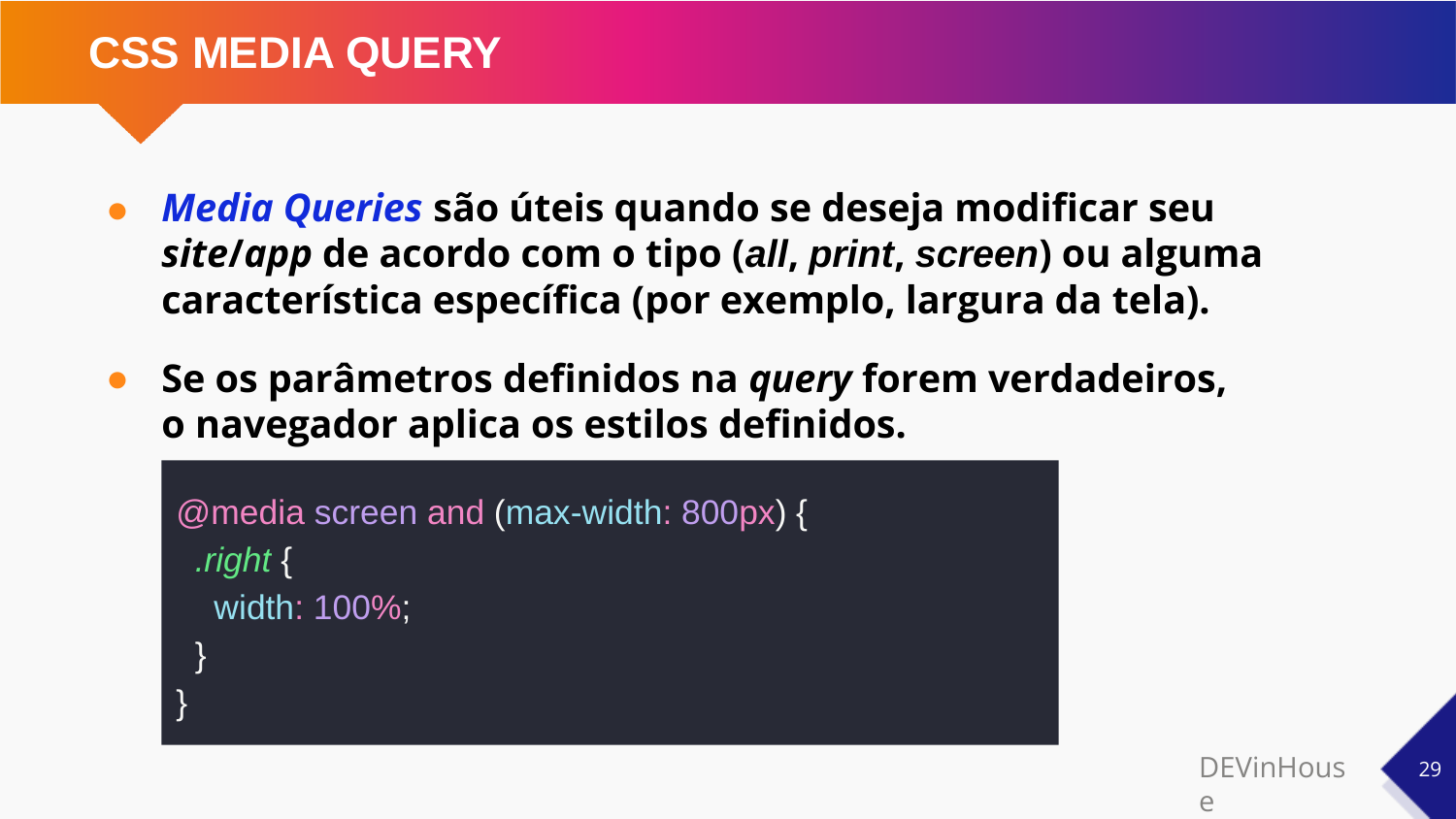

# CSS MEDIA QUERY
Media Queries são úteis quando se deseja modificar seu site/app de acordo com o tipo (all, print, screen) ou alguma característica específica (por exemplo, largura da tela).
Se os parâmetros definidos na query forem verdadeiros,
o navegador aplica os estilos definidos.
@media screen and (max-width: 800px) {
  .right {
    width: 100%;
  }
}
29